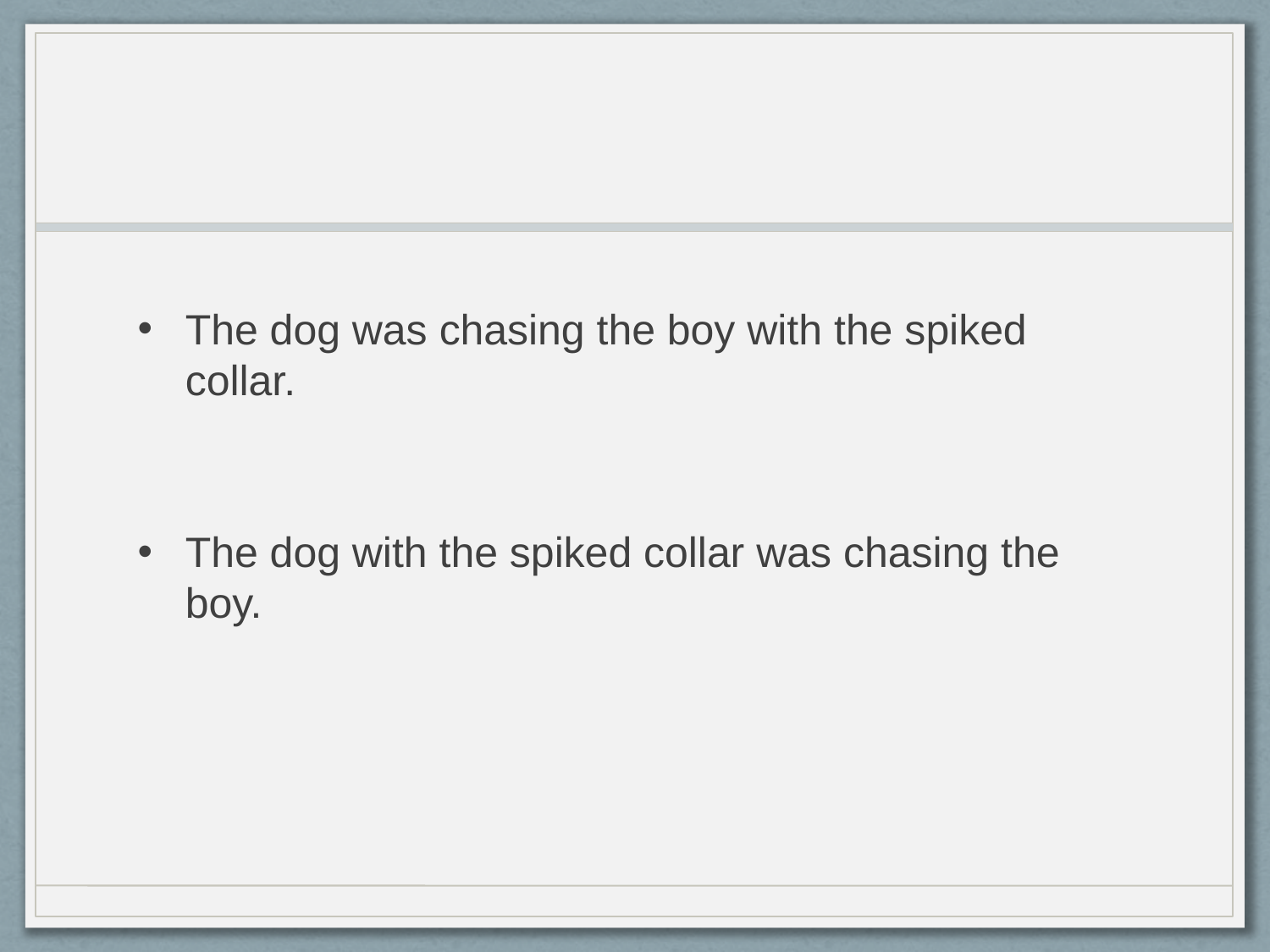

#
The dog was chasing the boy with the spiked collar.

The dog with the spiked collar was chasing the boy.